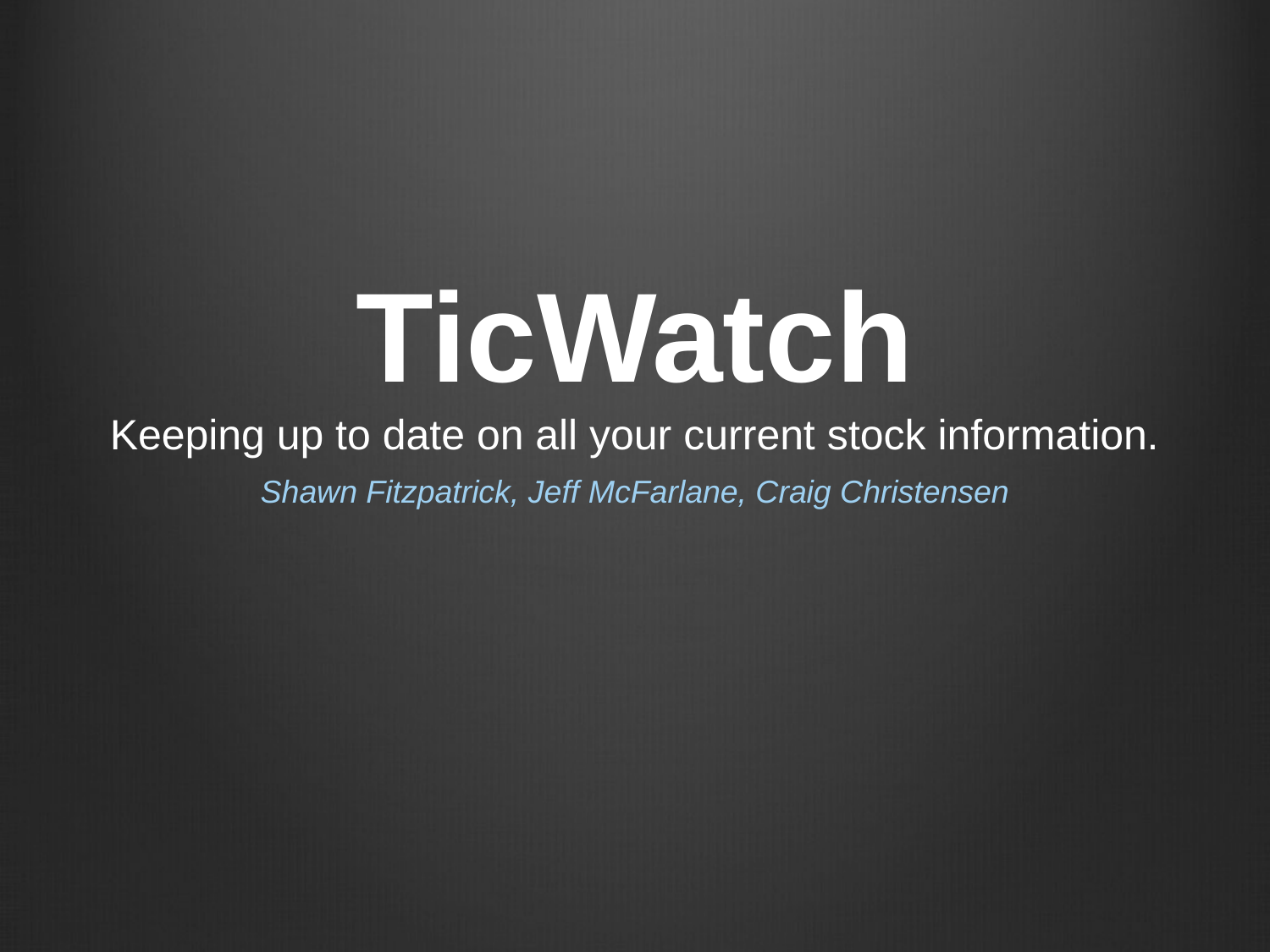

# TicWatch Keeping up to date on all your current stock information.
Shawn Fitzpatrick, Jeff McFarlane, Craig Christensen